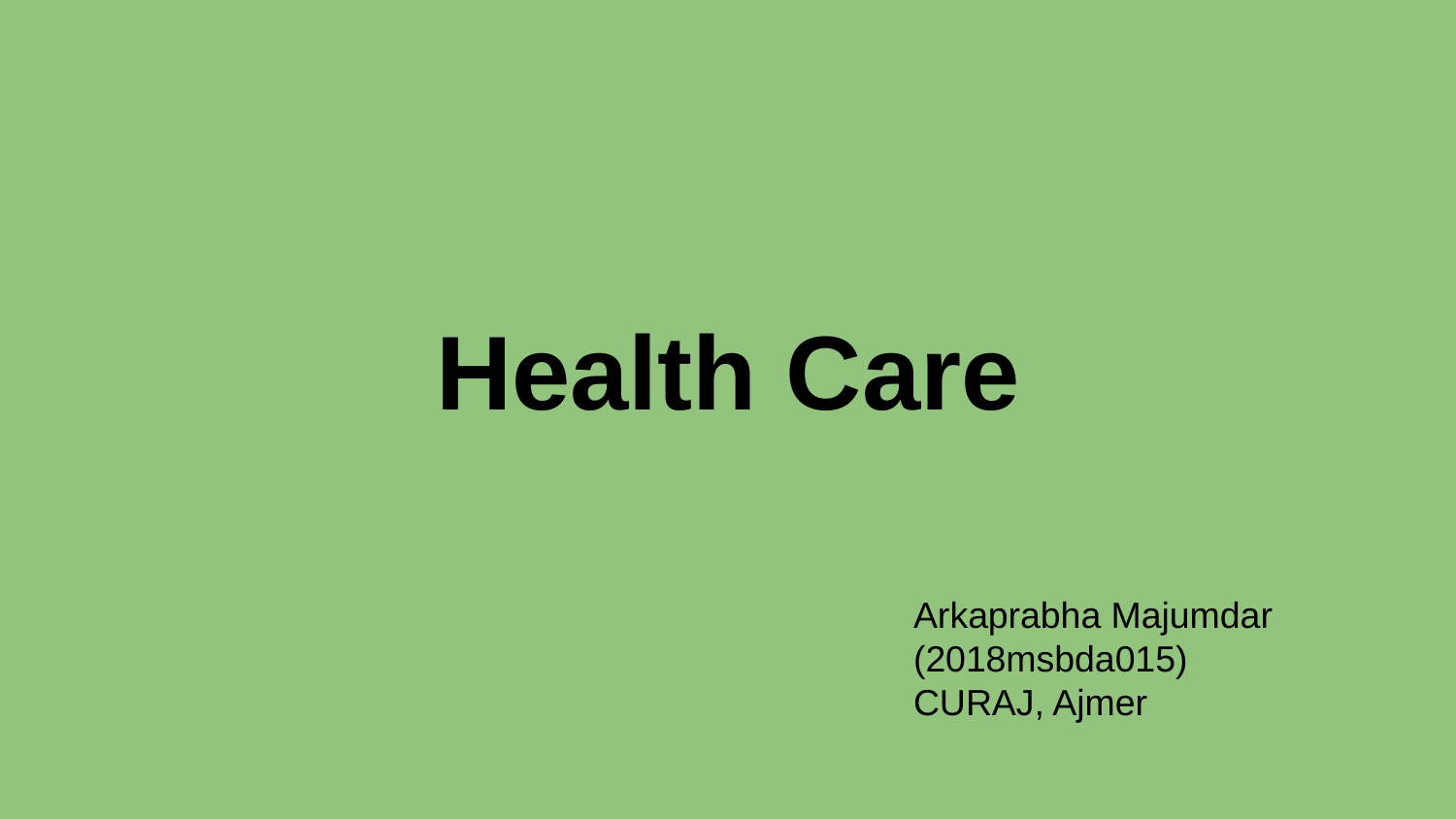

# Health Care
Arkaprabha Majumdar
(2018msbda015)
CURAJ, Ajmer